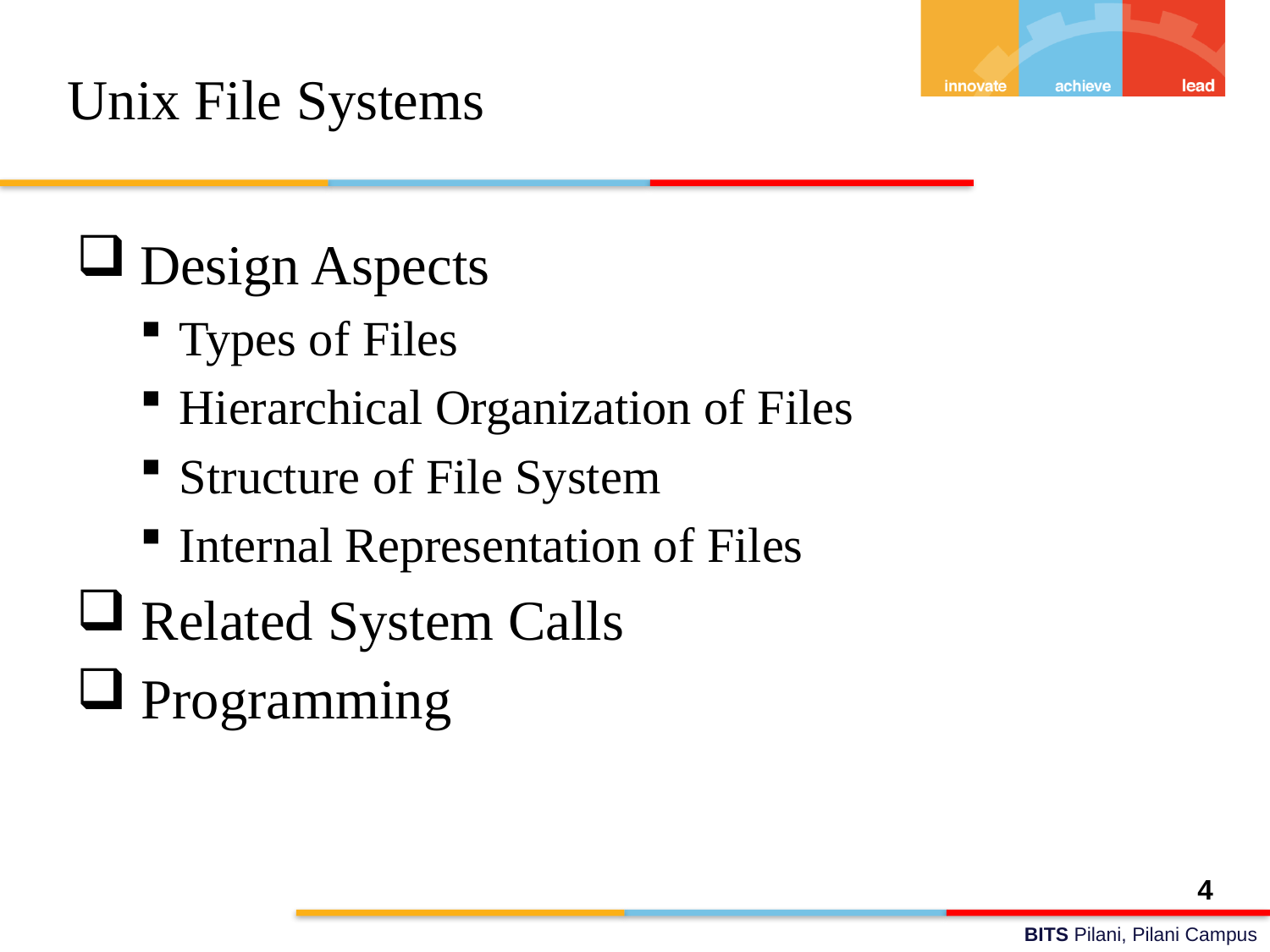

# Unix File Systems
 Design Aspects
Types of Files
Hierarchical Organization of Files
Structure of File System
Internal Representation of Files
 Related System Calls
 Programming
4